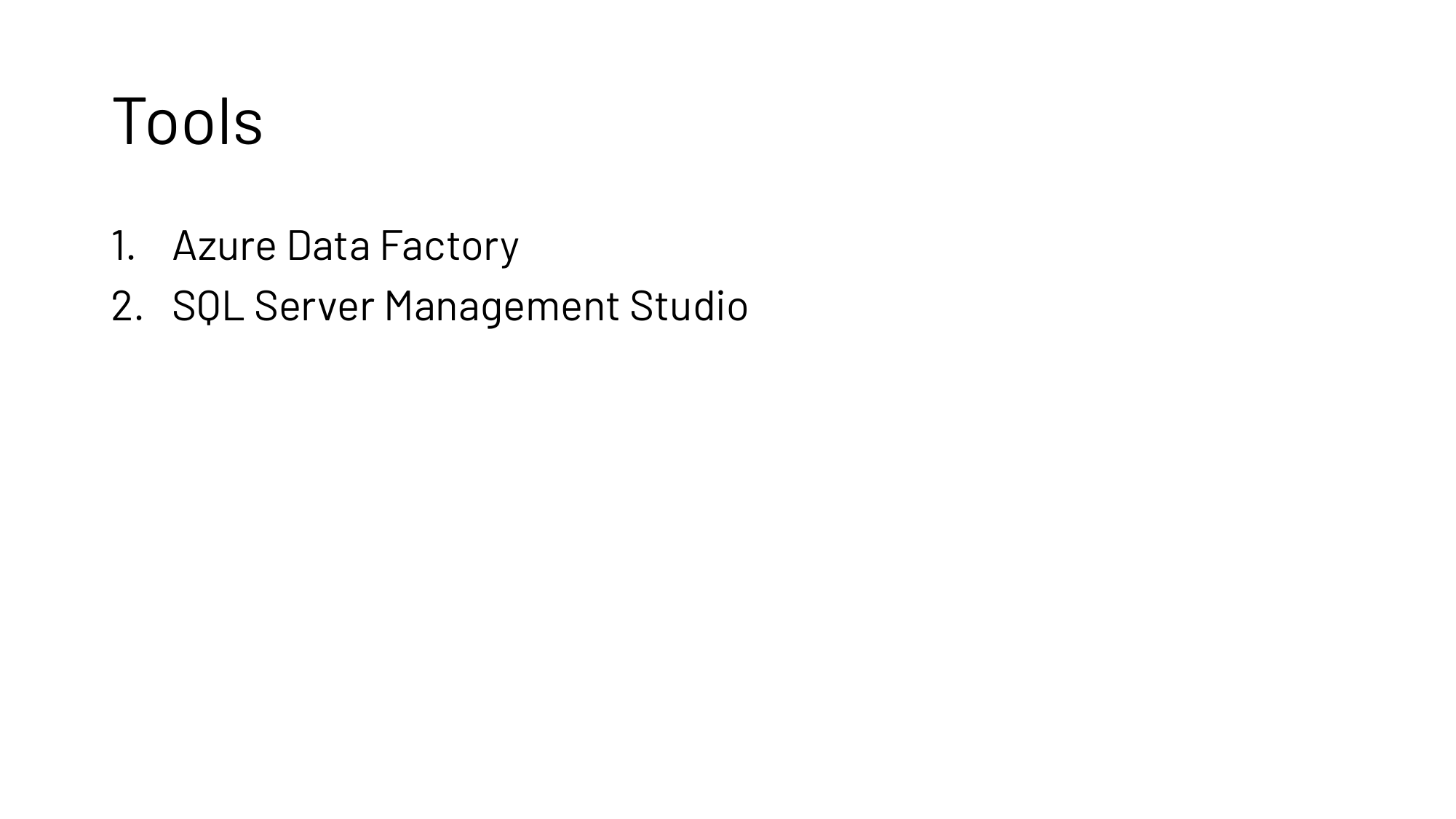

# Tools
Azure Data Factory
SQL Server Management Studio